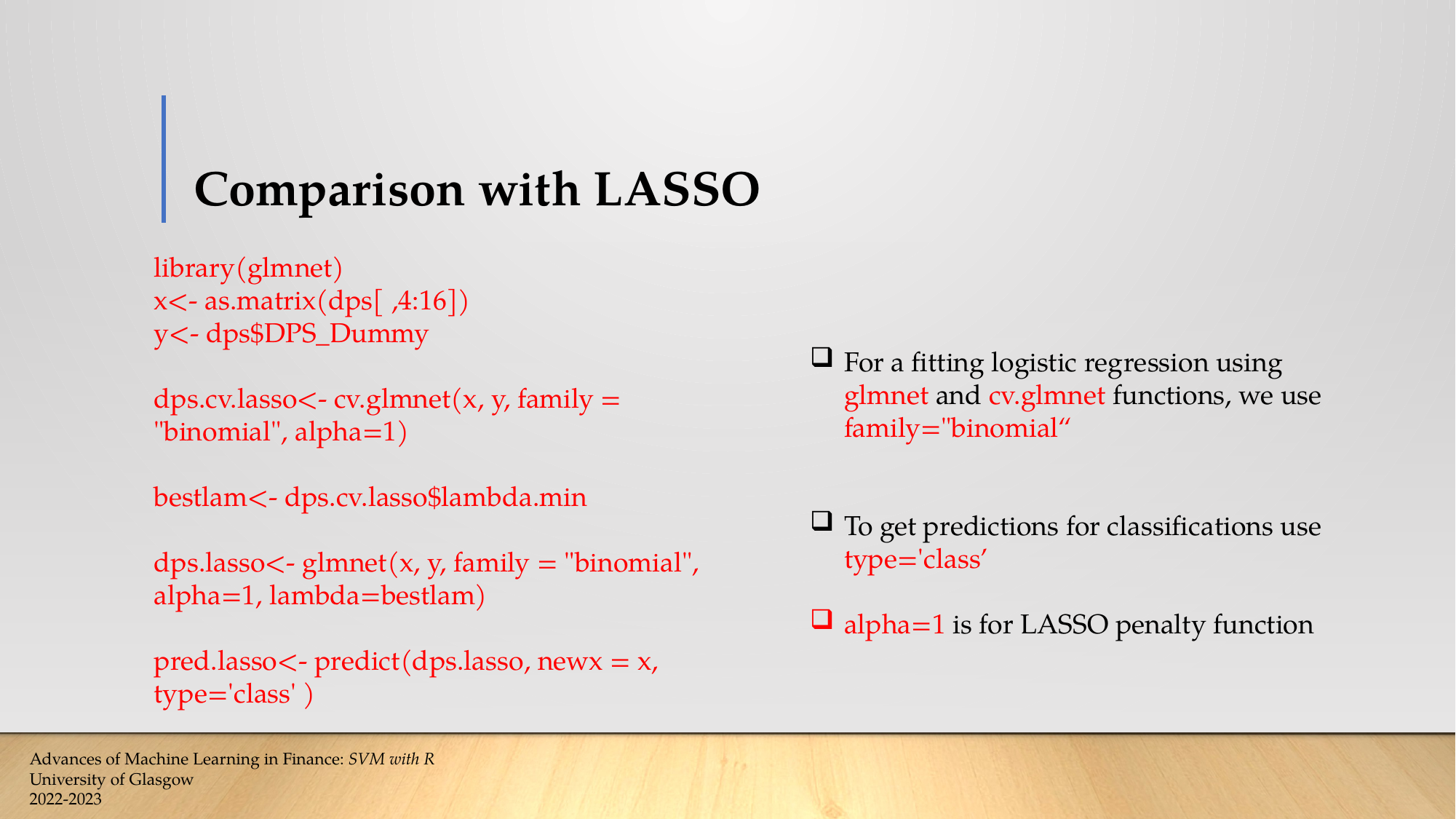

# Comparison with LASSO
library(glmnet)
x<- as.matrix(dps[ ,4:16])
y<- dps$DPS_Dummy

dps.cv.lasso<- cv.glmnet(x, y, family = "binomial", alpha=1)

bestlam<- dps.cv.lasso$lambda.min

dps.lasso<- glmnet(x, y, family = "binomial", alpha=1, lambda=bestlam)

pred.lasso<- predict(dps.lasso, newx = x, type='class' )
For a fitting logistic regression using glmnet and cv.glmnet functions, we use family="binomial“

To get predictions for classifications use type='class’

alpha=1 is for LASSO penalty function

Advances of Machine Learning in Finance: SVM with R
University of Glasgow
2022-2023